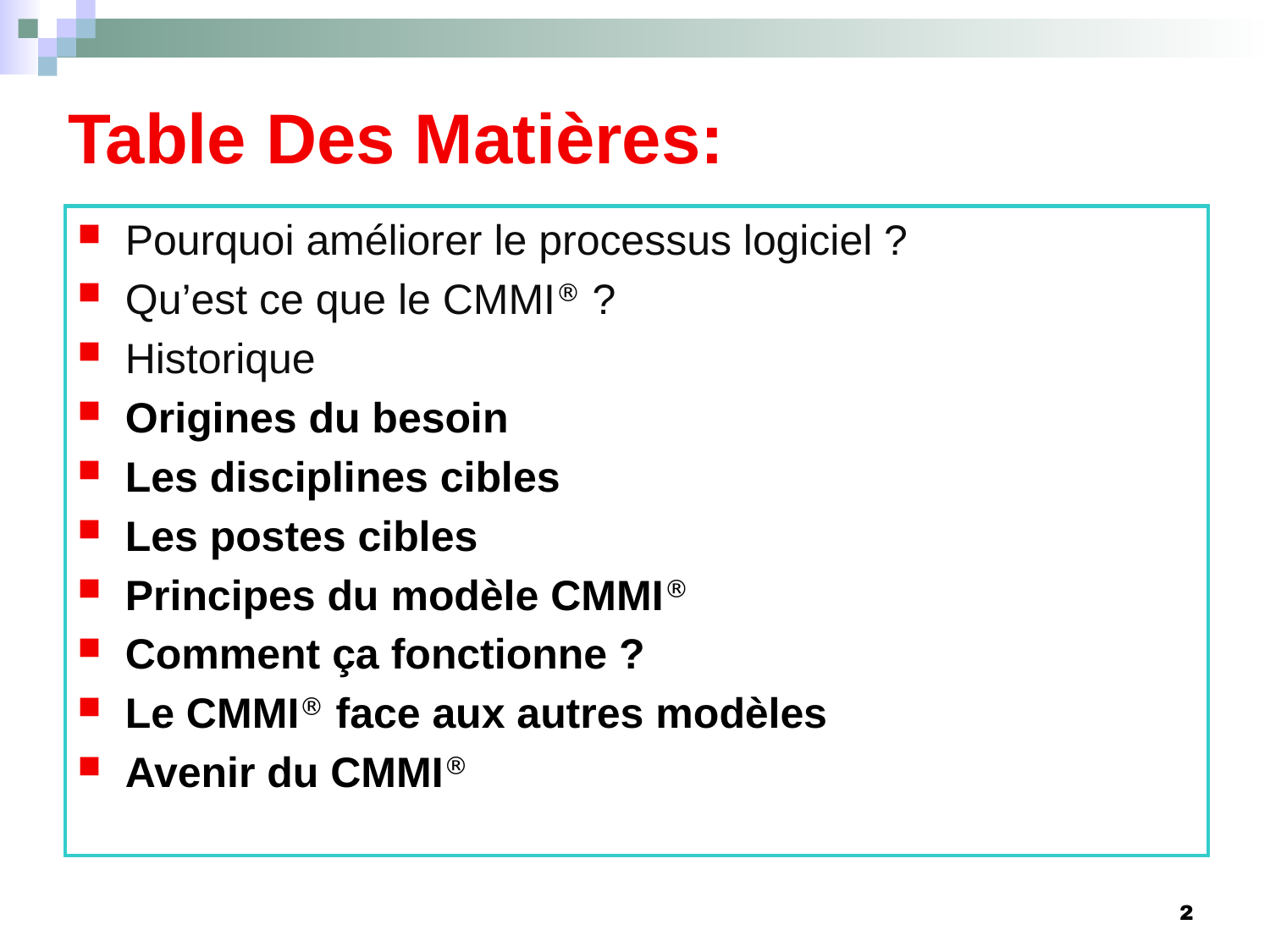

# Table Des Matières:
Pourquoi améliorer le processus logiciel ?
Qu’est ce que le CMMI® ?
Historique
Origines du besoin
Les disciplines cibles
Les postes cibles
Principes du modèle CMMI®
Comment ça fonctionne ?
Le CMMI® face aux autres modèles
Avenir du CMMI®

2